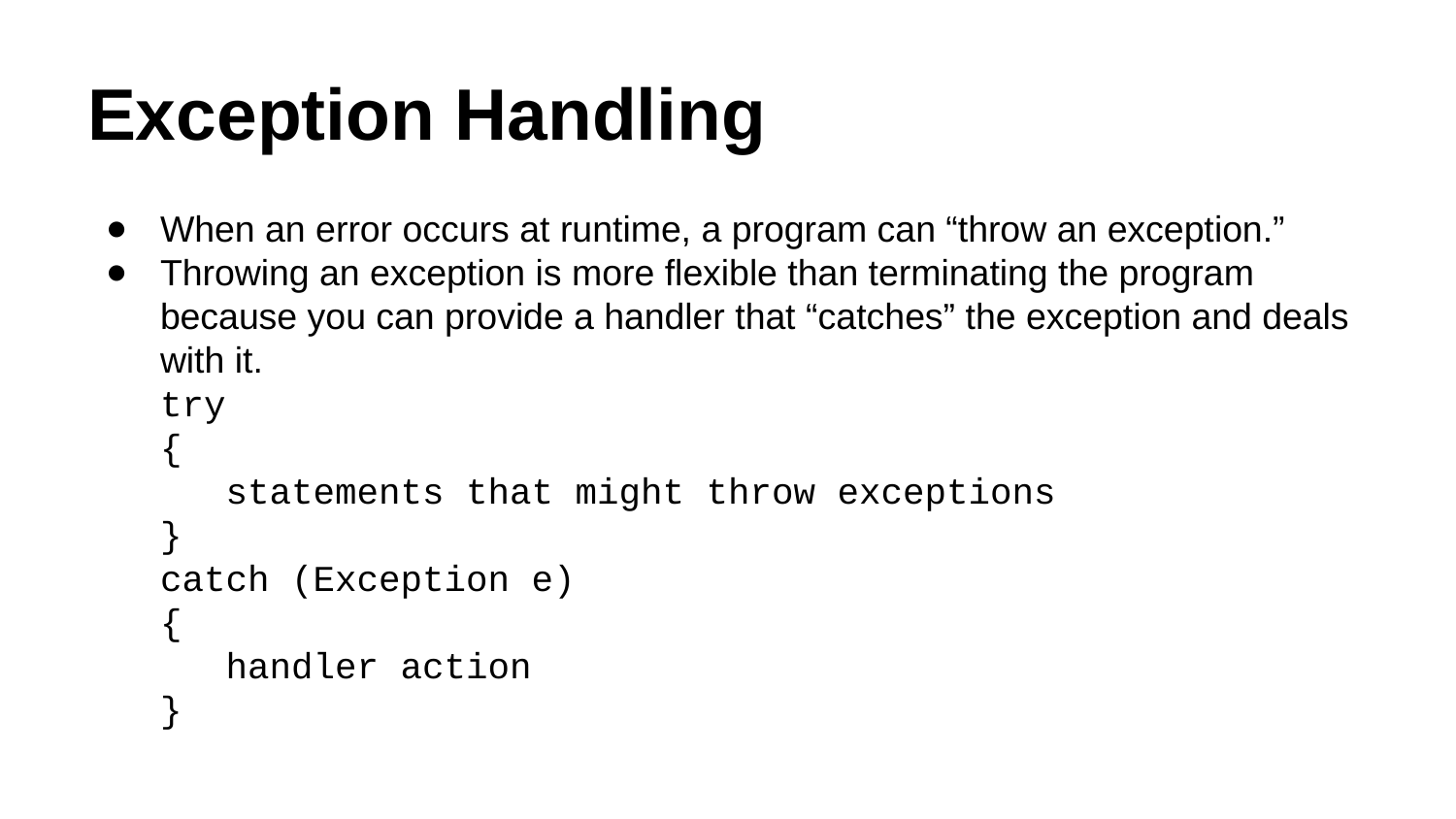

# Exception Handling
When an error occurs at runtime, a program can “throw an exception.”
Throwing an exception is more flexible than terminating the program because you can provide a handler that “catches” the exception and deals with it.
try
{
   statements that might throw exceptions
}
catch (Exception e)
{
   handler action
}